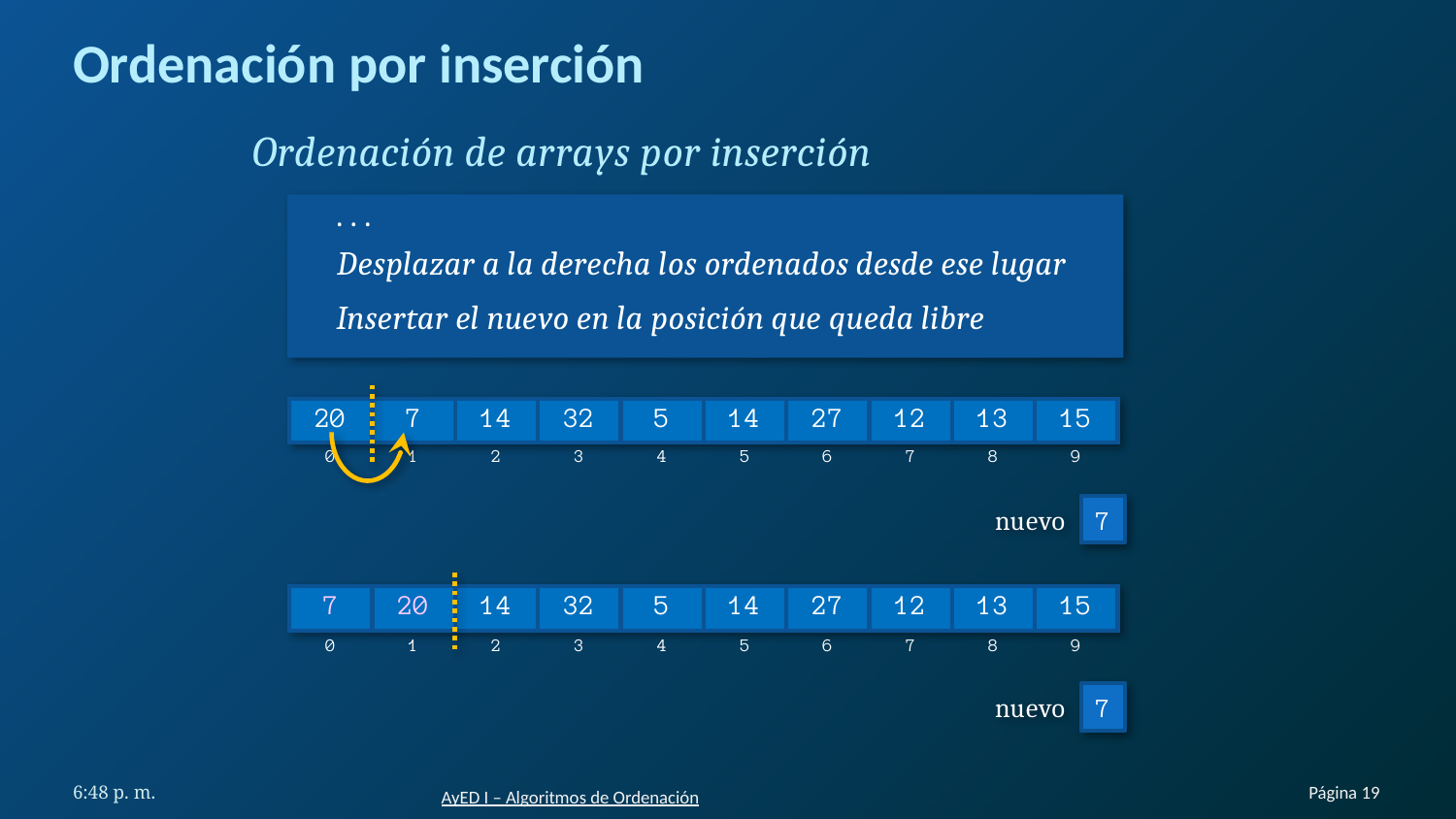

# Ordenación por inserción
Ordenación de arrays por inserción
. . .
Desplazar a la derecha los ordenados desde ese lugar
Insertar el nuevo en la posición que queda libre

| 20 | 7 | 14 | 32 | 5 | 14 | 27 | 12 | 13 | 15 |
| --- | --- | --- | --- | --- | --- | --- | --- | --- | --- |
| 0 | 1 | 2 | 3 | 4 | 5 | 6 | 7 | 8 | 9 |
nuevo
7
| 7 | 20 | 14 | 32 | 5 | 14 | 27 | 12 | 13 | 15 |
| --- | --- | --- | --- | --- | --- | --- | --- | --- | --- |
| 0 | 1 | 2 | 3 | 4 | 5 | 6 | 7 | 8 | 9 |
nuevo
7
6:48 p. m.
Página 19
AyED I – Algoritmos de Ordenación